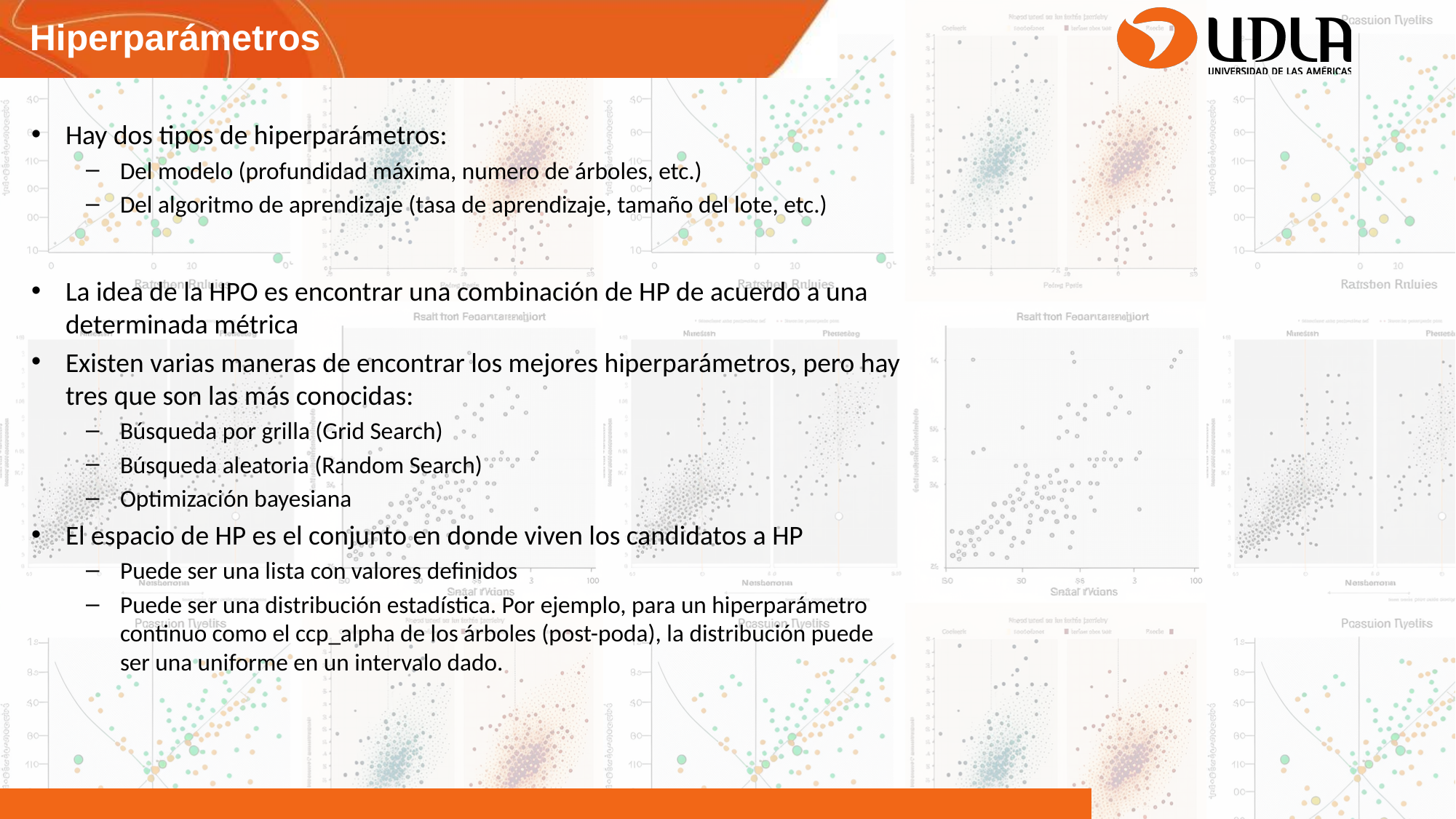

Hiperparámetros

Hay dos tipos de hiperparámetros:
Del modelo (profundidad máxima, numero de árboles, etc.)
Del algoritmo de aprendizaje (tasa de aprendizaje, tamaño del lote, etc.)

La idea de la HPO es encontrar una combinación de HP de acuerdo a una determinada métrica
Existen varias maneras de encontrar los mejores hiperparámetros, pero hay tres que son las más conocidas:
Búsqueda por grilla (Grid Search)
Búsqueda aleatoria (Random Search)
Optimización bayesiana
El espacio de HP es el conjunto en donde viven los candidatos a HP
Puede ser una lista con valores definidos
Puede ser una distribución estadística. Por ejemplo, para un hiperparámetro continuo como el ccp_alpha de los árboles (post-poda), la distribución puede ser una uniforme en un intervalo dado.